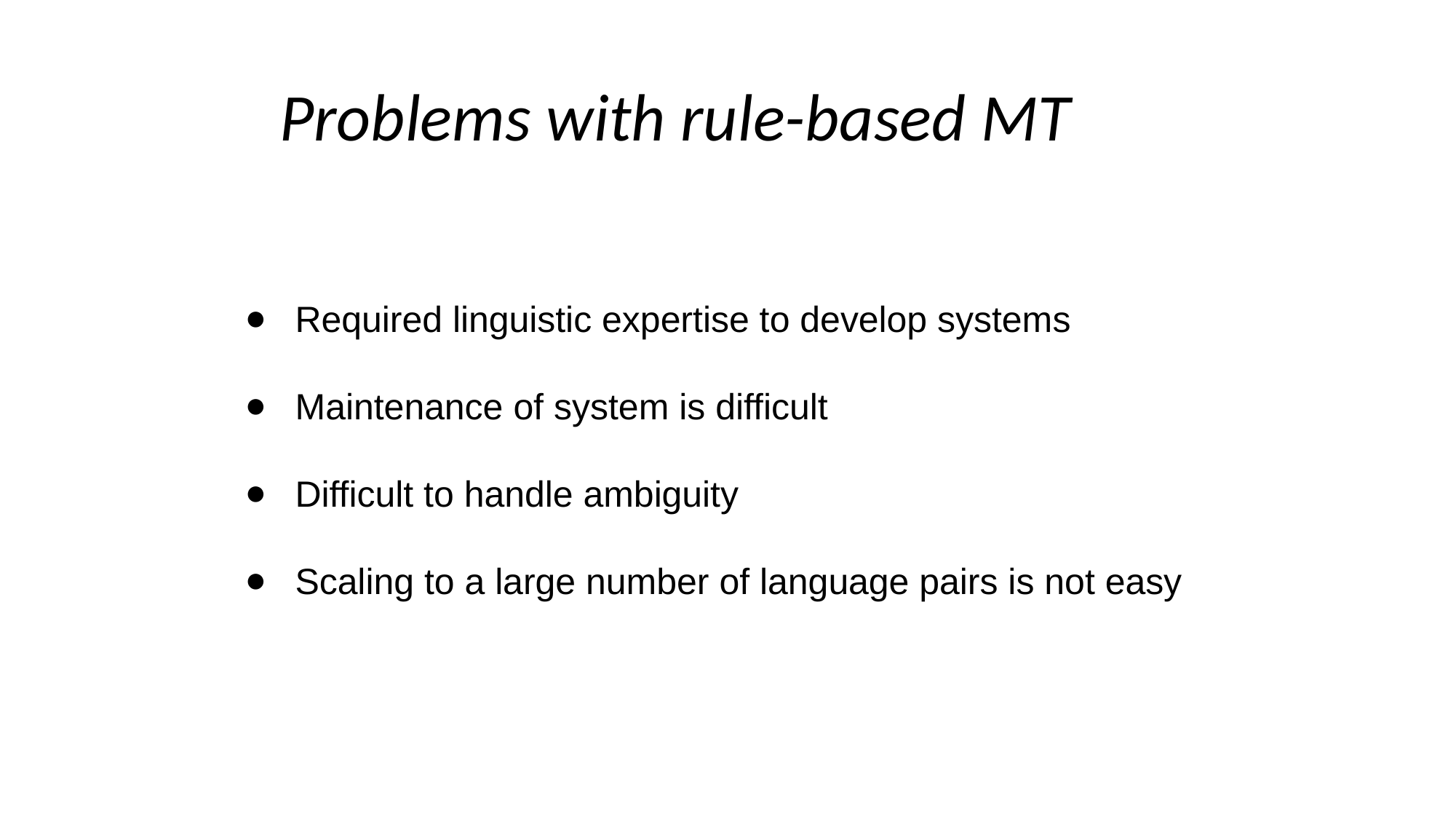

Problems with rule-based MT
Required linguistic expertise to develop systems
Maintenance of system is difficult
Difficult to handle ambiguity
Scaling to a large number of language pairs is not easy